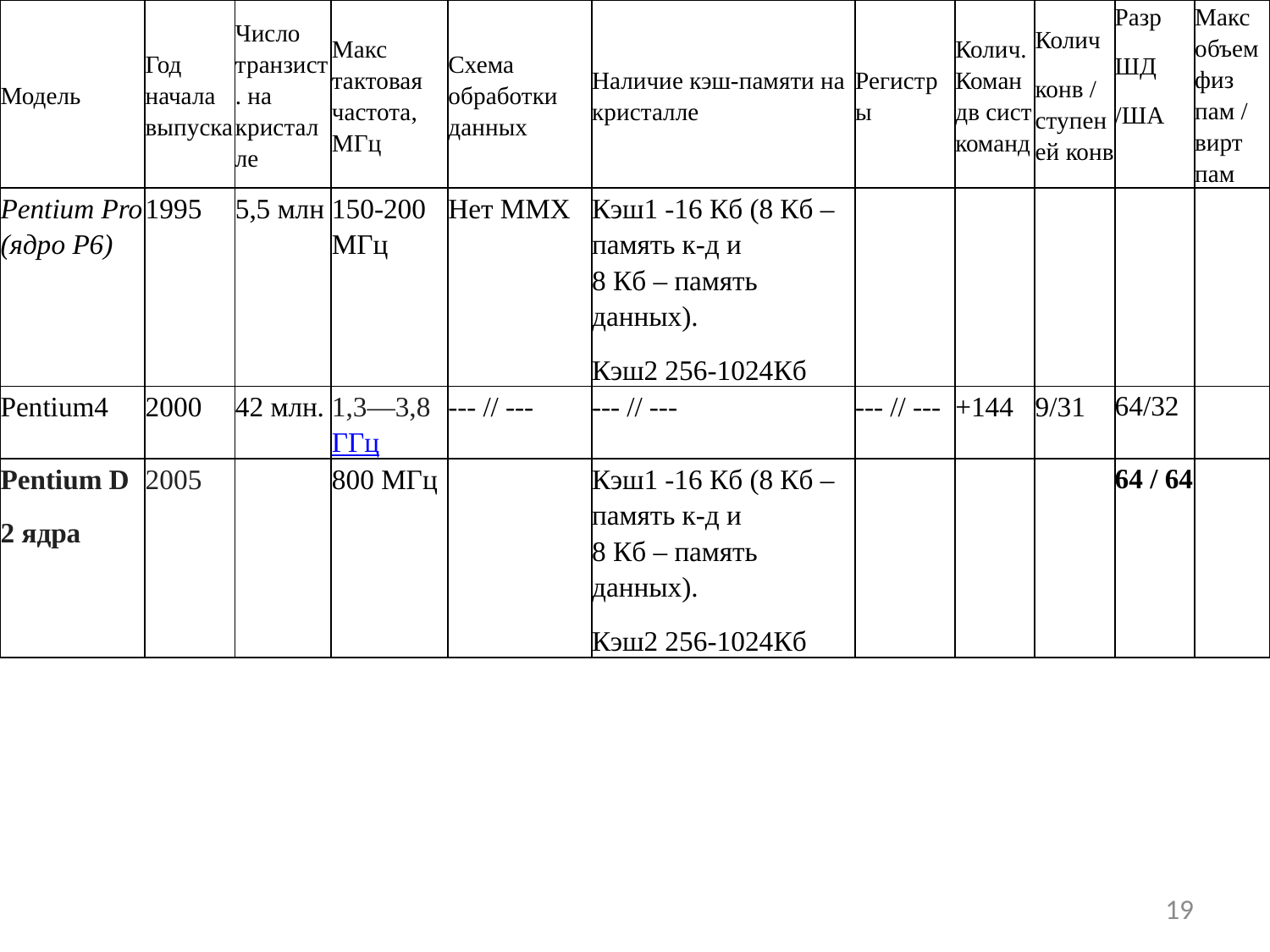

| Модель | Год начала выпуска | Число транзист. на кристалле | Макс тактовая частота, МГц | Схема обработки данных | Наличие кэш-памяти на кристалле | Регистры | Колич. Командв сист команд | Колич конв / ступеней конв | Разр ШД /ША | Макс объем физ пам / вирт пам |
| --- | --- | --- | --- | --- | --- | --- | --- | --- | --- | --- |
| Pentium Pro (ядро Р6) | 1995 | 5,5 млн | 150-200 МГц | Нет ММХ | Кэш1 -16 Кб (8 Кб – память к-д и 8 Кб – память данных). Кэш2 256-1024Кб |  |  |  |  |  |
| Pentium4 | 2000 | 42 млн. | 1,3—3,8 ГГц | --- // --- | --- // --- | --- // --- | +144 | 9/31 | 64/32 |  |
| Pentium D 2 ядра | 2005 |  | 800 МГц |  | Кэш1 -16 Кб (8 Кб – память к-д и 8 Кб – память данных). Кэш2 256-1024Кб |  |  |  | 64 / 64 |  |
19